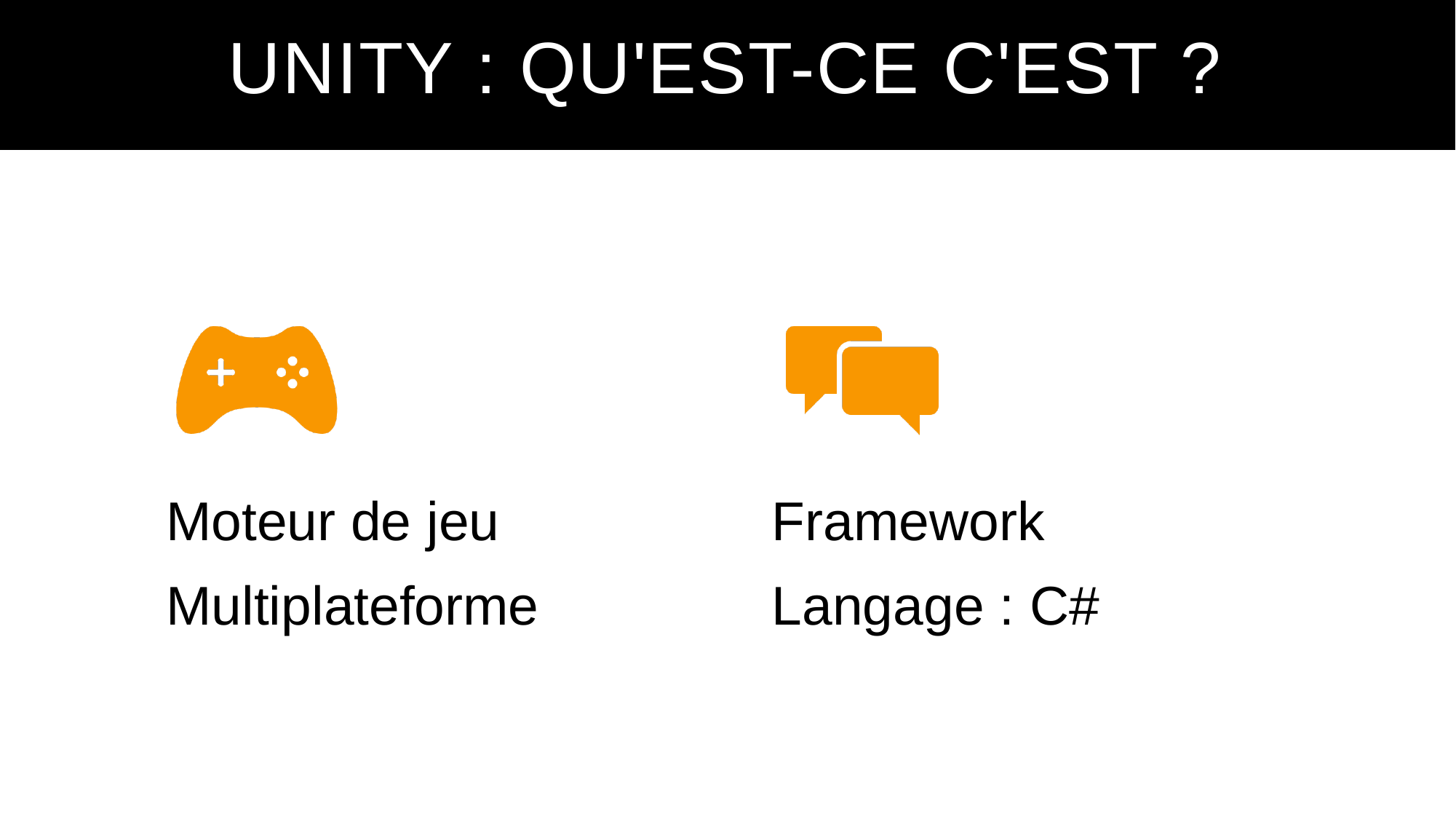

Unity : Qu'Est-ce c'est ?

Moteur de jeu
Multiplateforme
Framework
Langage : C#